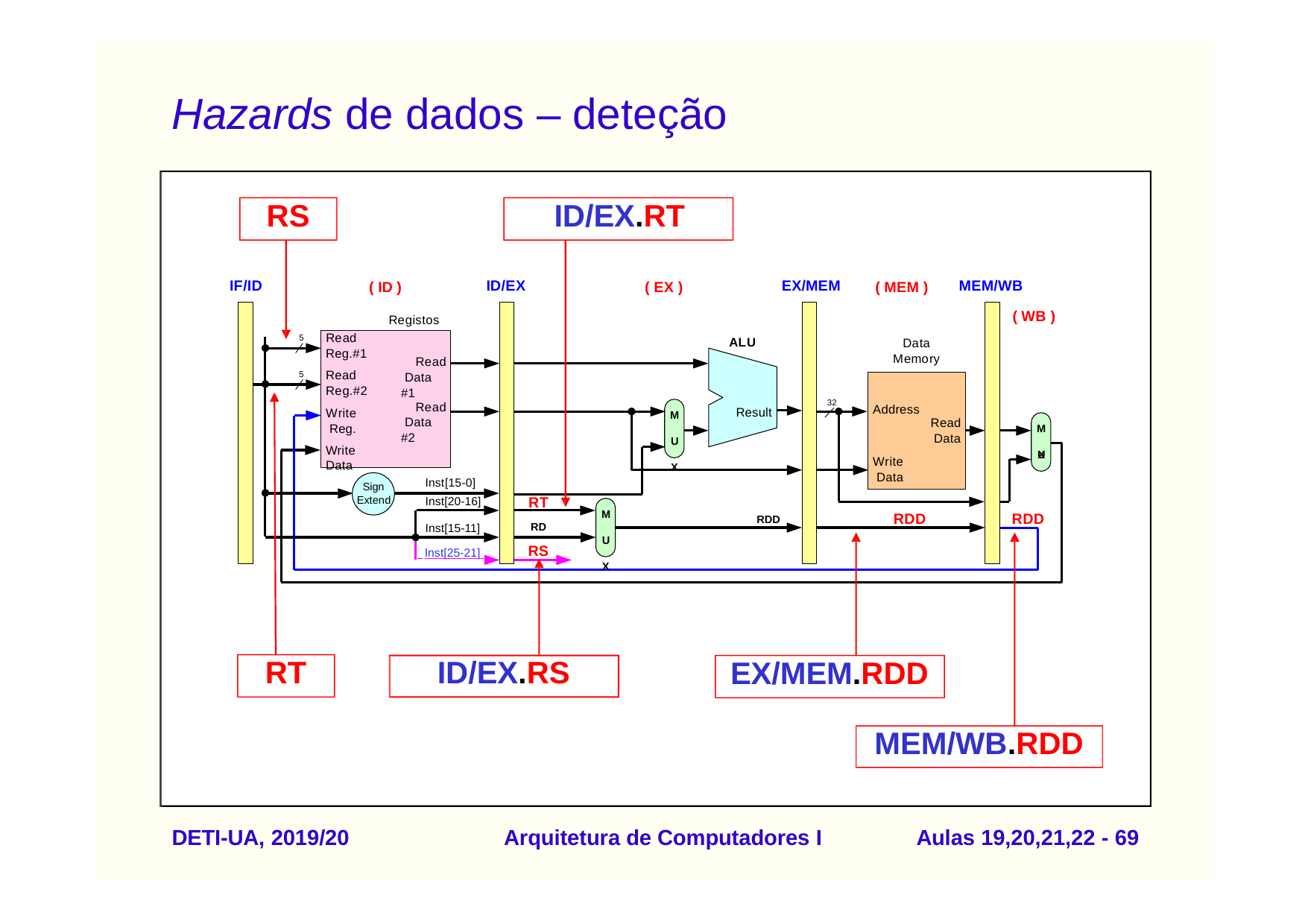

# Hazards de dados – deteção

RS	ID/EX.RT

IF/ID
ID/EX
EX/MEM
MEM/WB
( ID )
( EX )
( MEM )

( WB )
Registos
Read

5
ALU
Data

Reg.#1
Read  Reg.#2
Write  Reg.
Write Data

Memory
Read  Data #1

5

32
Read  Data #2

Address
Read
Data
Write  Data
Result

M  U  X

M  U

X

Inst[15-0]
Sign  Extend

RT
Inst[20-16]

M  U  X
RDD
RDD

RDD
RD
Inst[15-11]

RS
  Inst[25-21]

RT
ID/EX.RS
EX/MEM.RDD

MEM/WB.RDD

DETI-UA, 2019/20
Arquitetura de Computadores I
Aulas 19,20,21,22 - 69